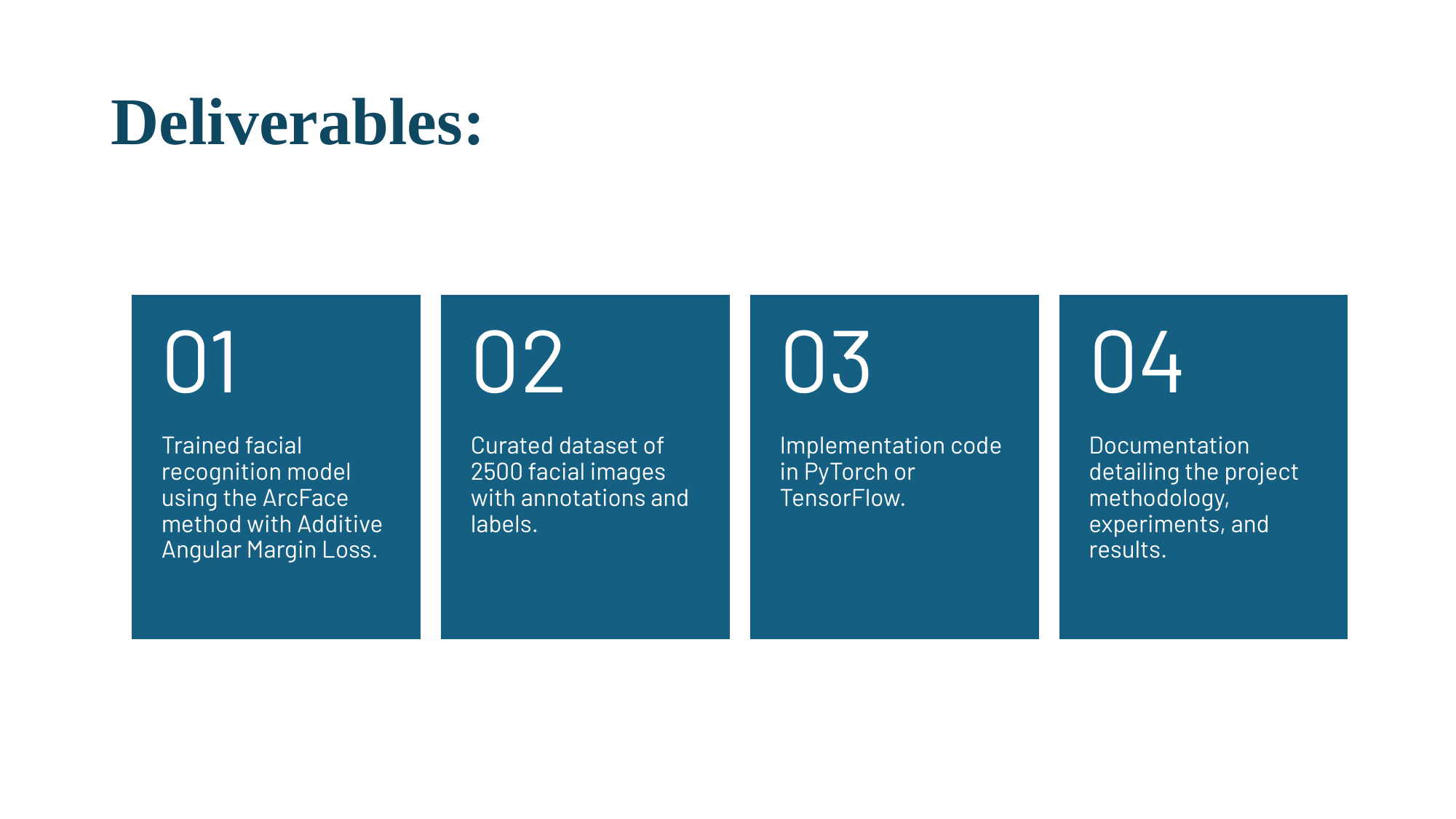

# Deliverables:
Trained facial recognition model using the ArcFace method with Additive Angular Margin Loss.
01
Curated dataset of 2500 facial images with annotations and labels.
02
Implementation code in PyTorch or TensorFlow.
03
Documentation detailing the project methodology, experiments, and results.
04